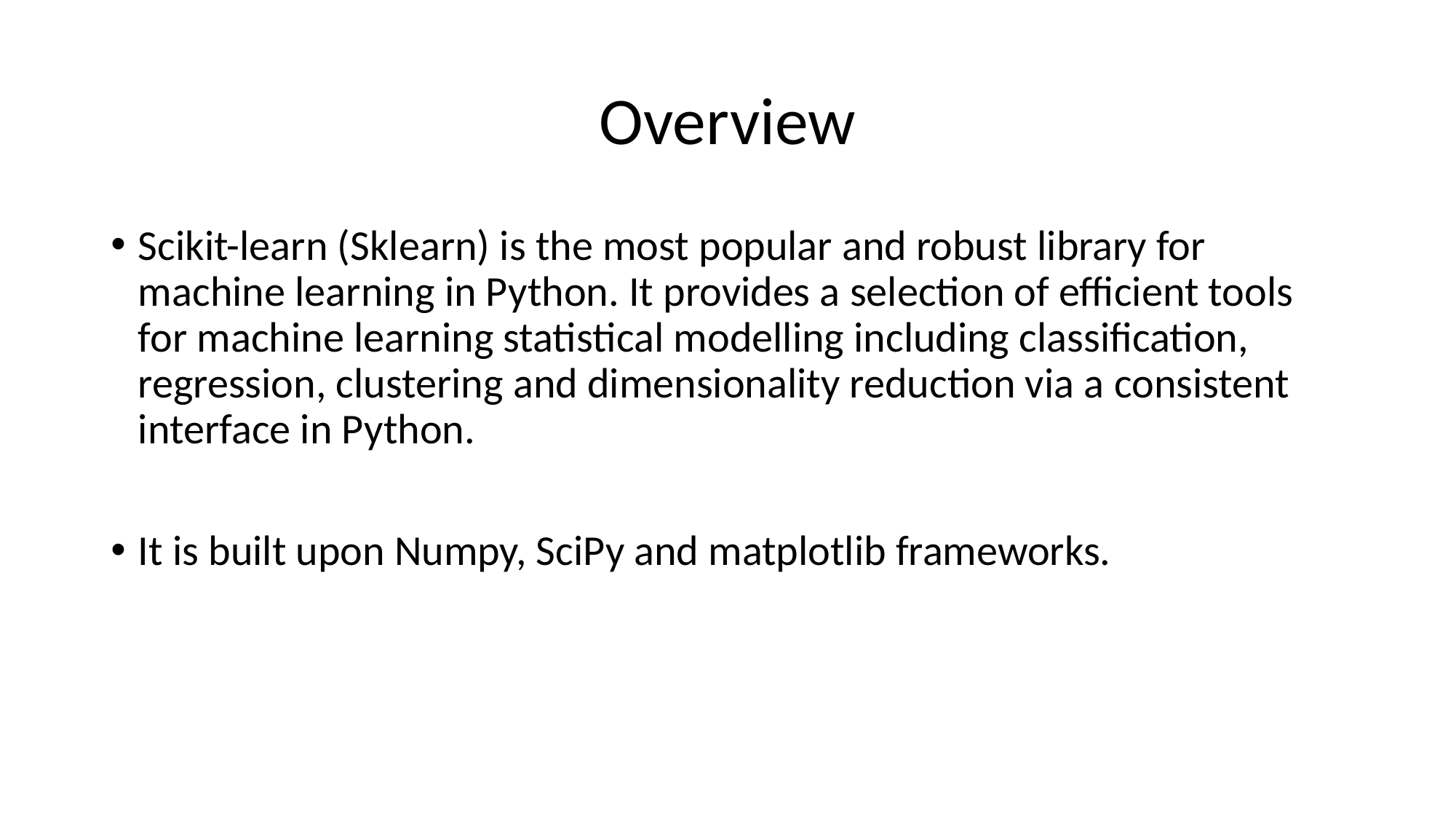

# Overview
Scikit-learn (Sklearn) is the most popular and robust library for machine learning in Python. It provides a selection of efficient tools for machine learning statistical modelling including classification, regression, clustering and dimensionality reduction via a consistent interface in Python.

It is built upon Numpy, SciPy and matplotlib frameworks.